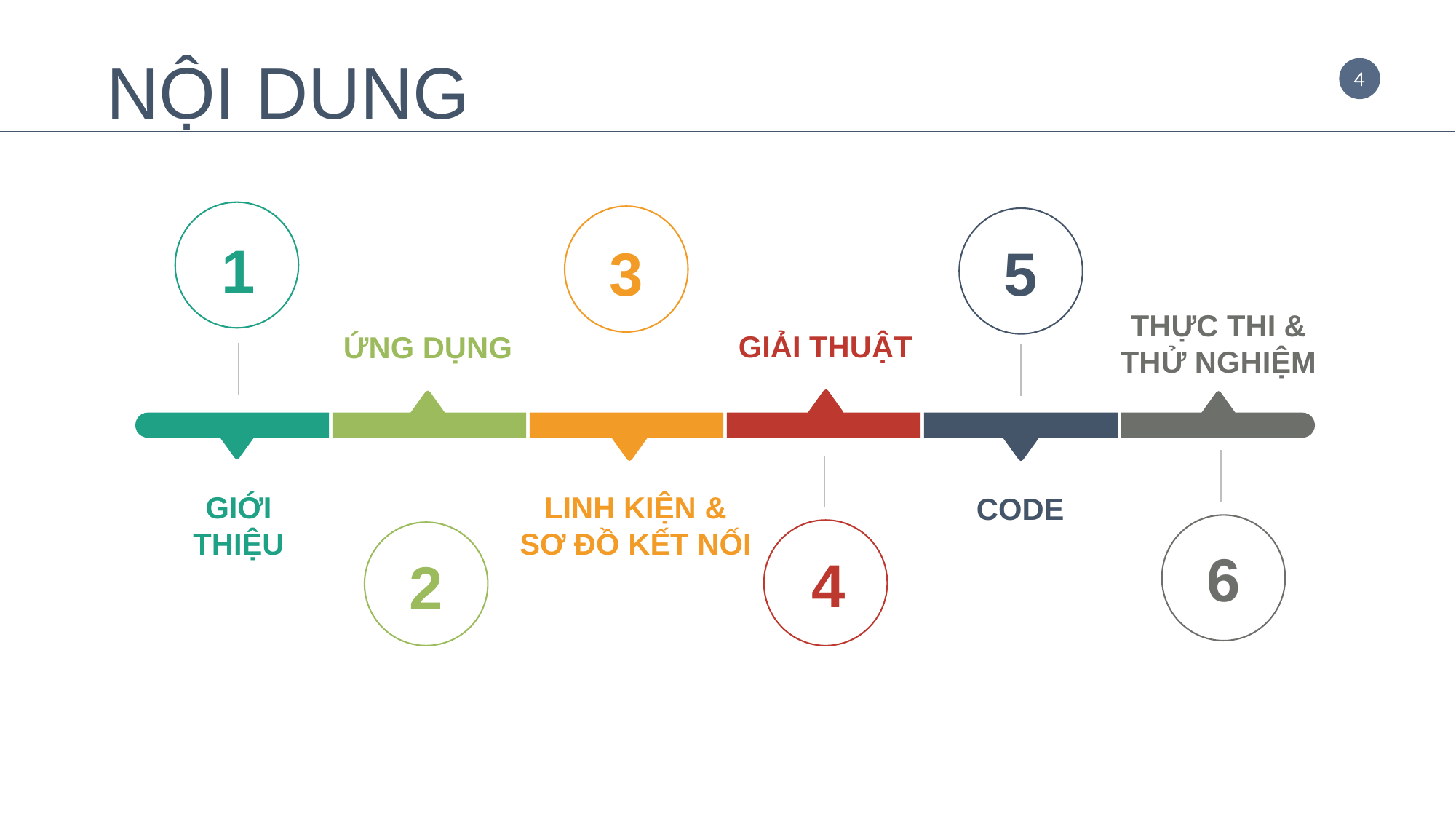

NỘI DUNG

1
3
5
THỰC THI & THỬ NGHIỆM
GIẢI THUẬT
ỨNG DỤNG

LINH KIỆN & SƠ ĐỒ KẾT NỐI
GIỚI THIỆU
CODE

6
4
2